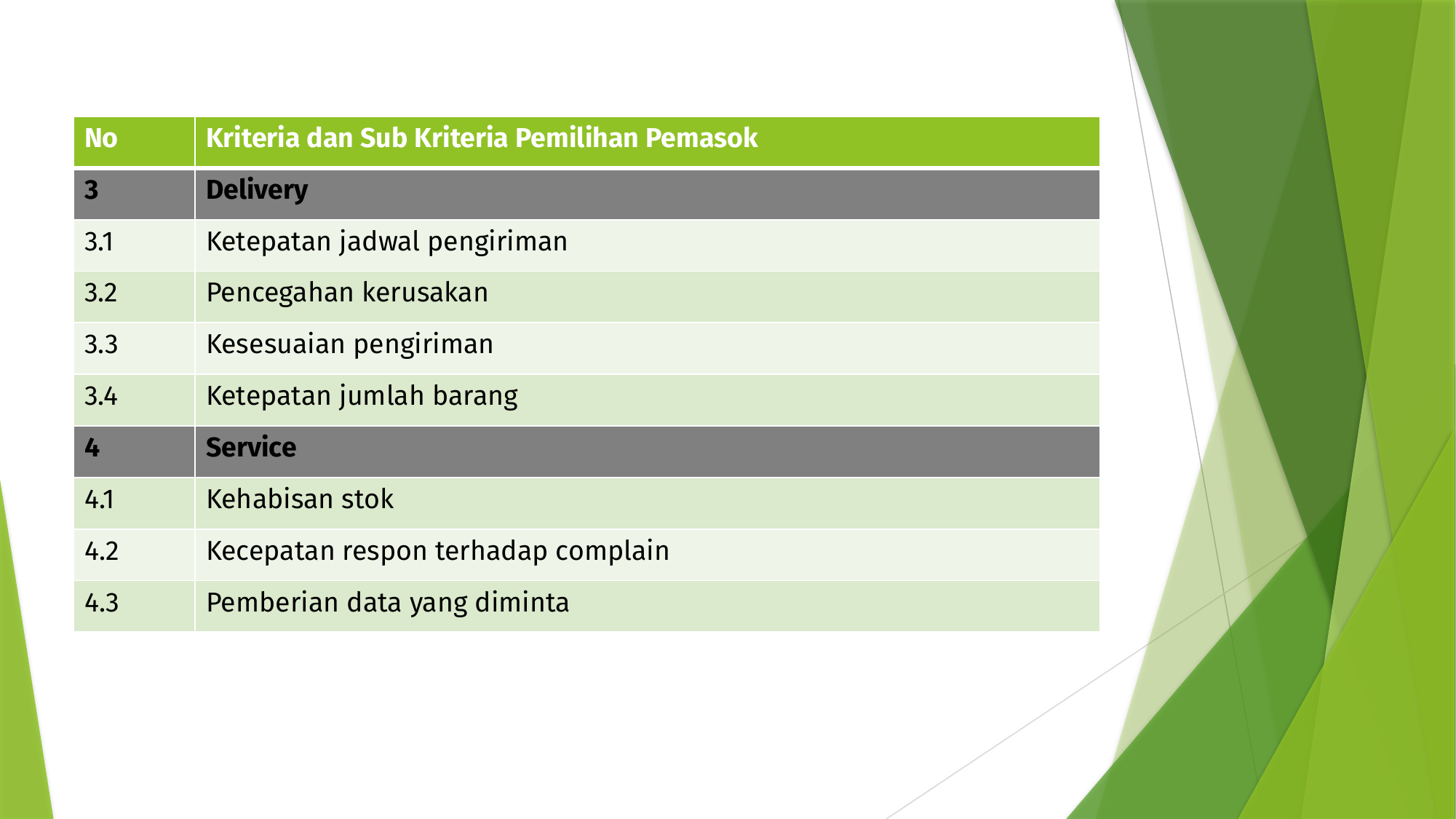

| No | Kriteria dan Sub Kriteria Pemilihan Pemasok |
| --- | --- |
| 3 | Delivery |
| 3.1 | Ketepatan jadwal pengiriman |
| 3.2 | Pencegahan kerusakan |
| 3.3 | Kesesuaian pengiriman |
| 3.4 | Ketepatan jumlah barang |
| 4 | Service |
| 4.1 | Kehabisan stok |
| 4.2 | Kecepatan respon terhadap complain |
| 4.3 | Pemberian data yang diminta |